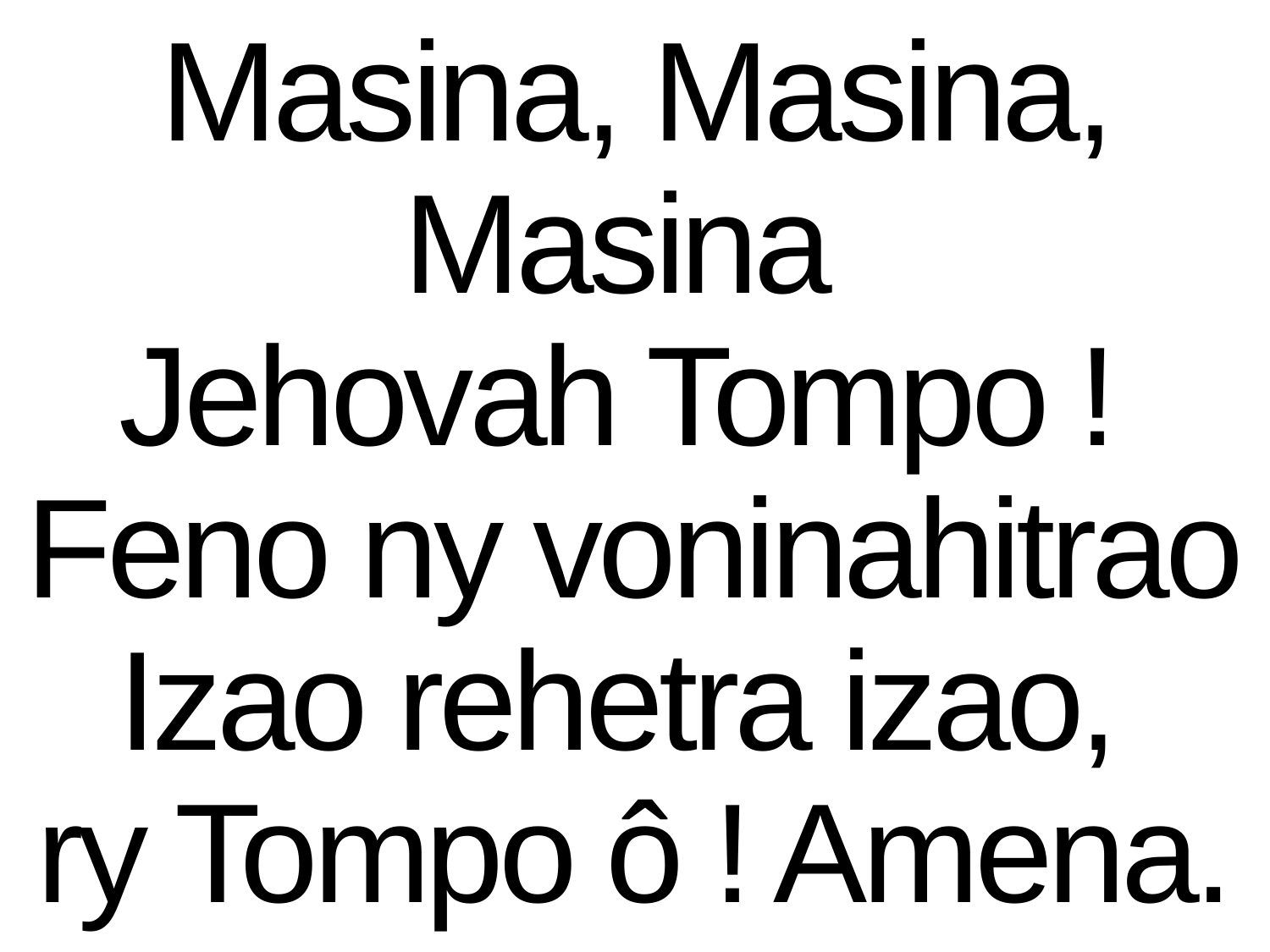

Masina, Masina, Masina
Jehovah Tompo !
Feno ny voninahitrao
Izao rehetra izao,
ry Tompo ô ! Amena.